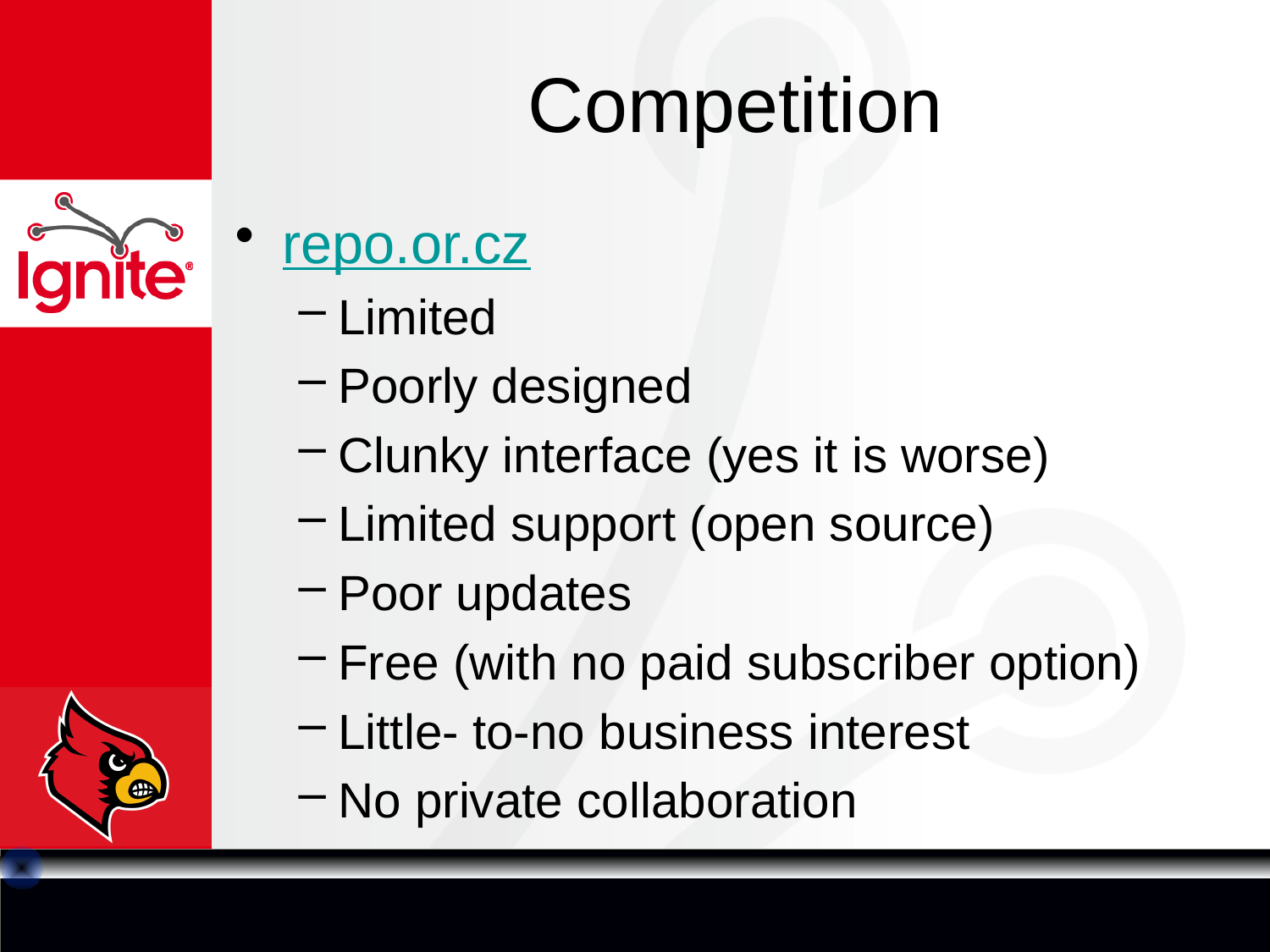

# Competition
repo.or.cz
Limited
Poorly designed
Clunky interface (yes it is worse)
Limited support (open source)
Poor updates
Free (with no paid subscriber option)
Little- to-no business interest
No private collaboration